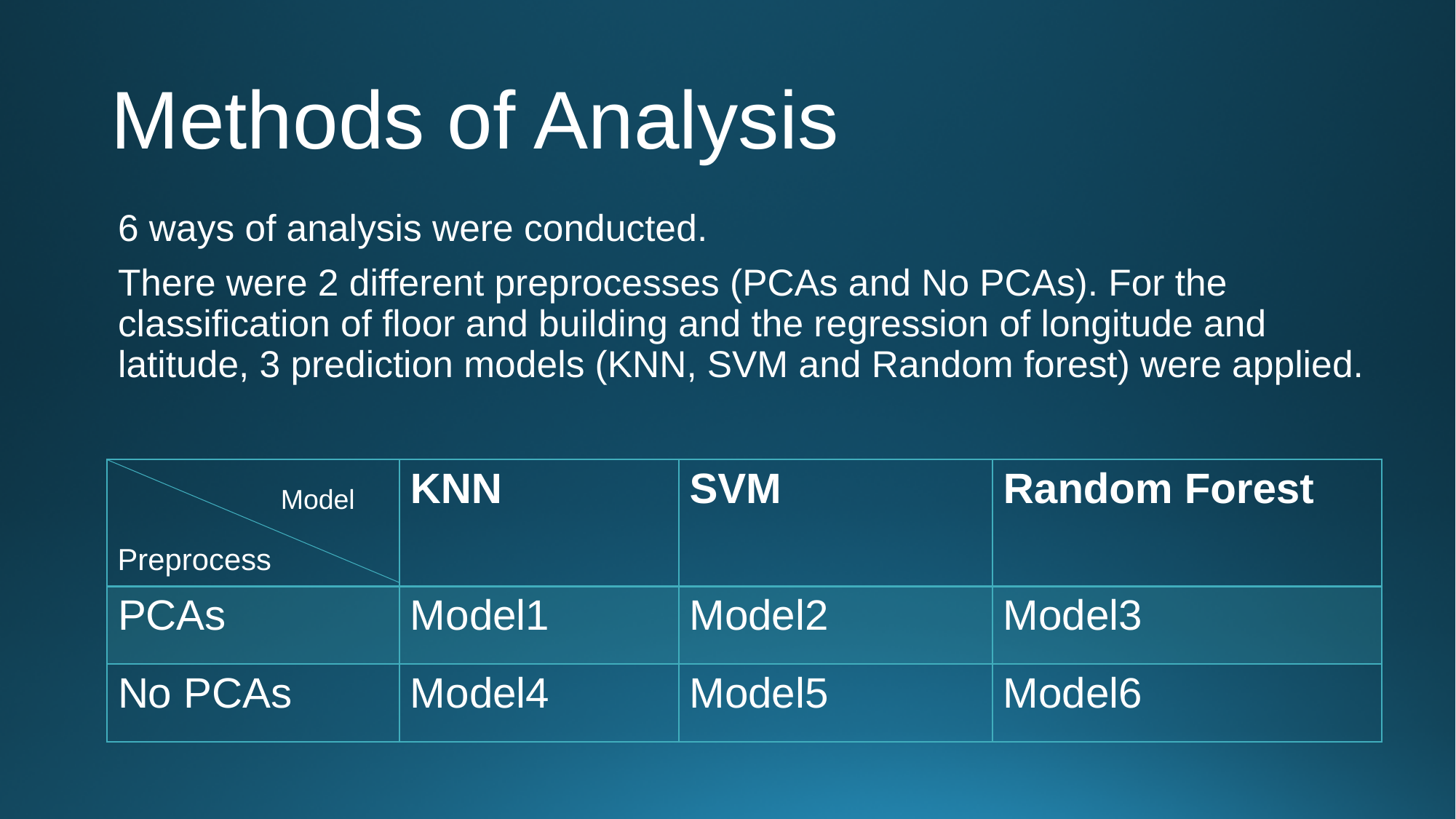

# Methods of Analysis
6 ways of analysis were conducted.
There were 2 different preprocesses (PCAs and No PCAs). For the classification of floor and building and the regression of longitude and latitude, 3 prediction models (KNN, SVM and Random forest) were applied.

|  | KNN | SVM | Random Forest |
| --- | --- | --- | --- |
| PCAs | Model1 | Model2 | Model3 |
| No PCAs | Model4 | Model5 | Model6 |
Model
Preprocess